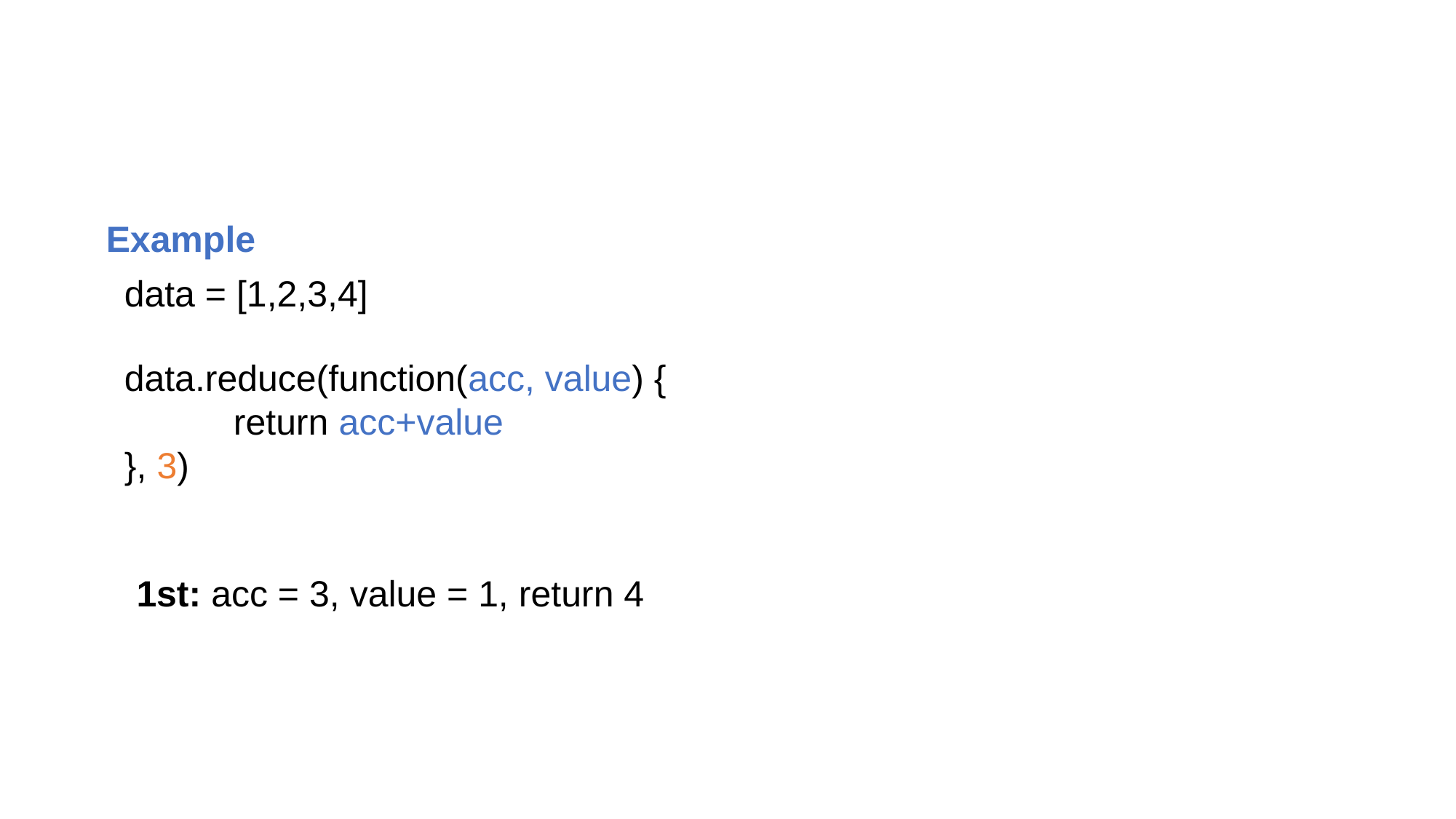

Example
data = [1,2,3,4]
data.reduce(function(acc, value) {
	return acc+value
}, 3)
1st: acc = 3, value = 1, return 4